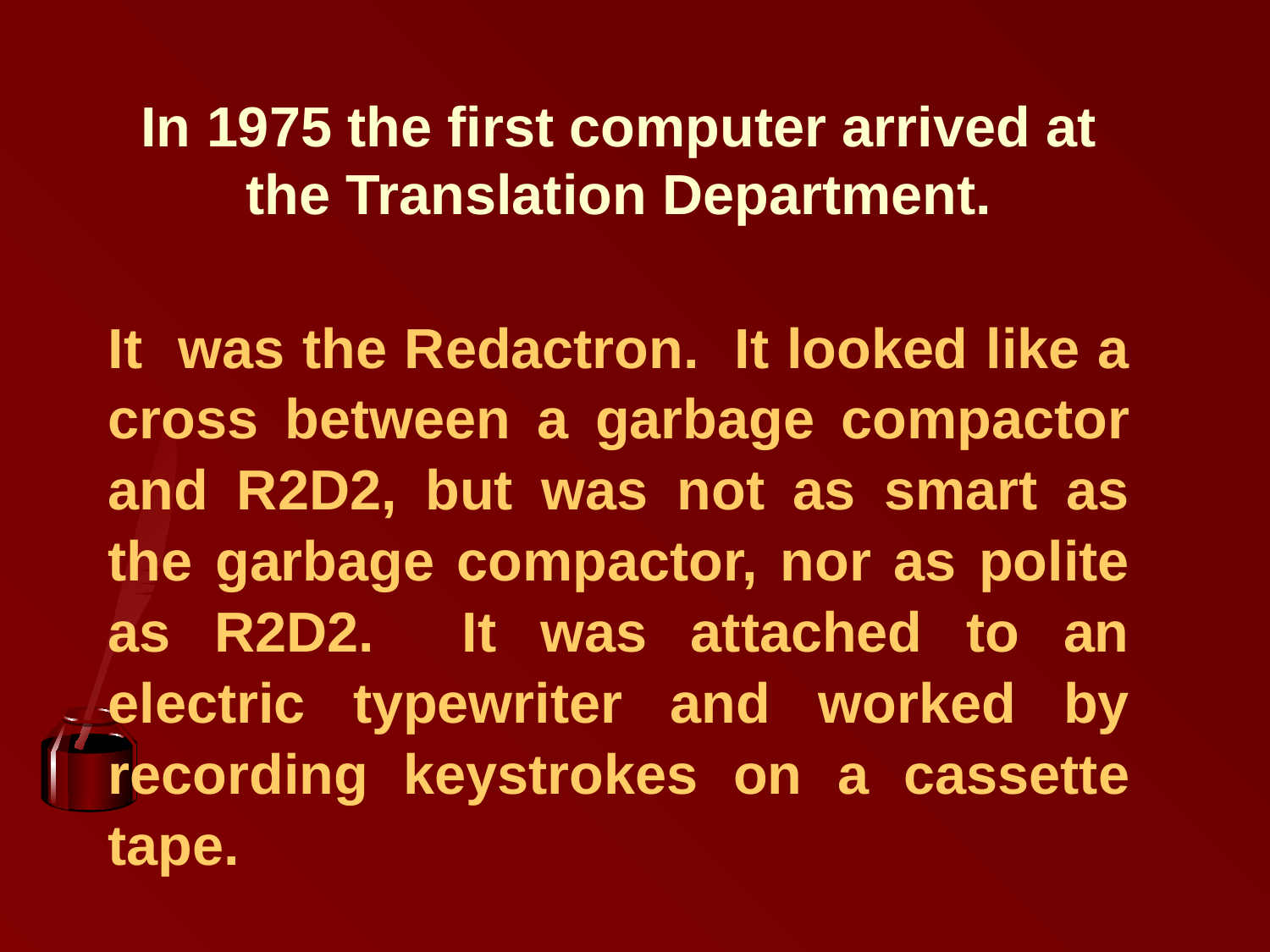

In 1975 the first computer arrived at the Translation Department.
It  was the Redactron.  It looked like a cross between a garbage compactor and R2D2, but was not as smart as the garbage compactor, nor as polite as R2D2.  It was attached to an electric typewriter and worked by recording keystrokes on a cassette tape.